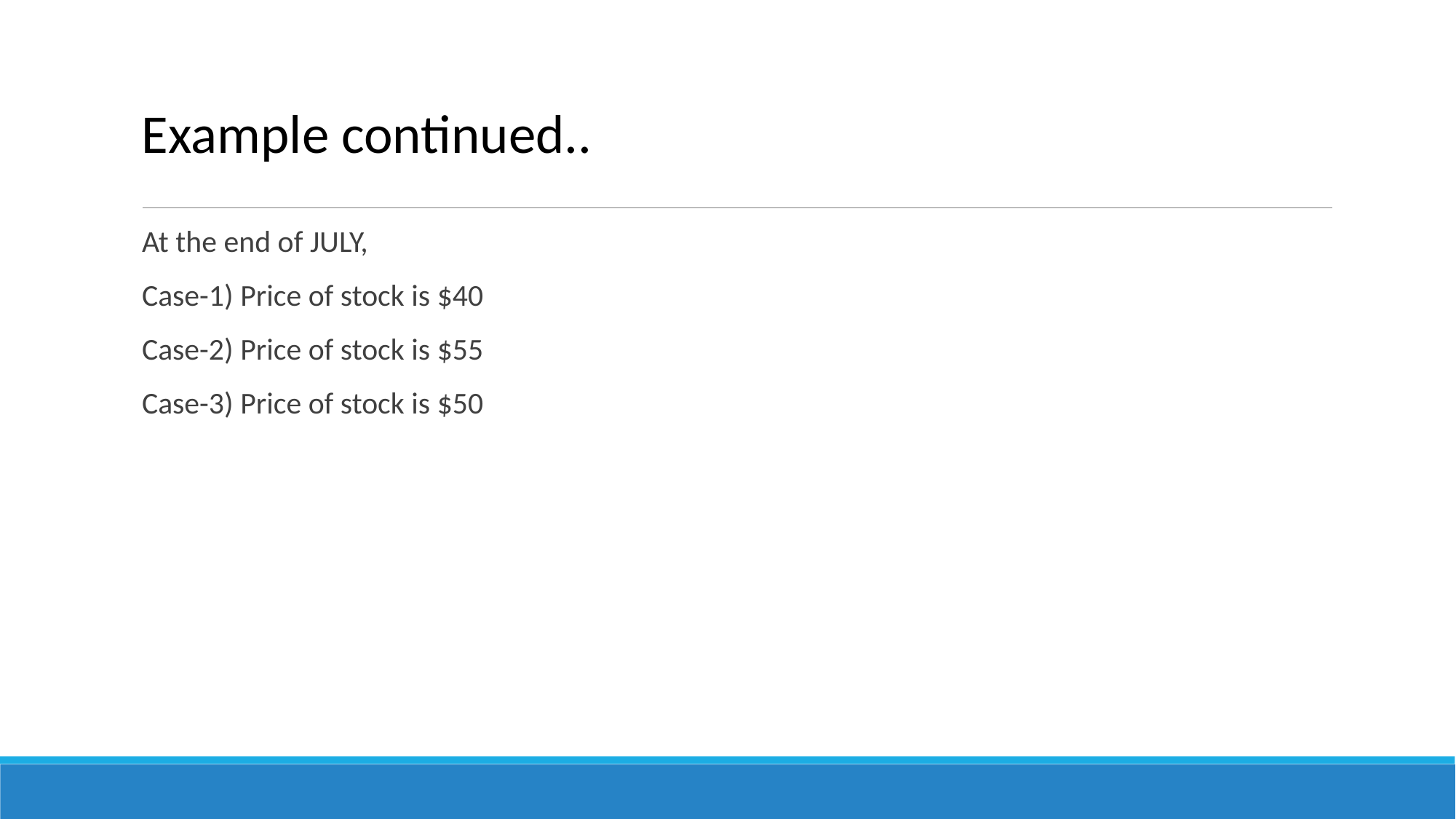

Example continued..
At the end of JULY,
Case-1) Price of stock is $40
Case-2) Price of stock is $55
Case-3) Price of stock is $50